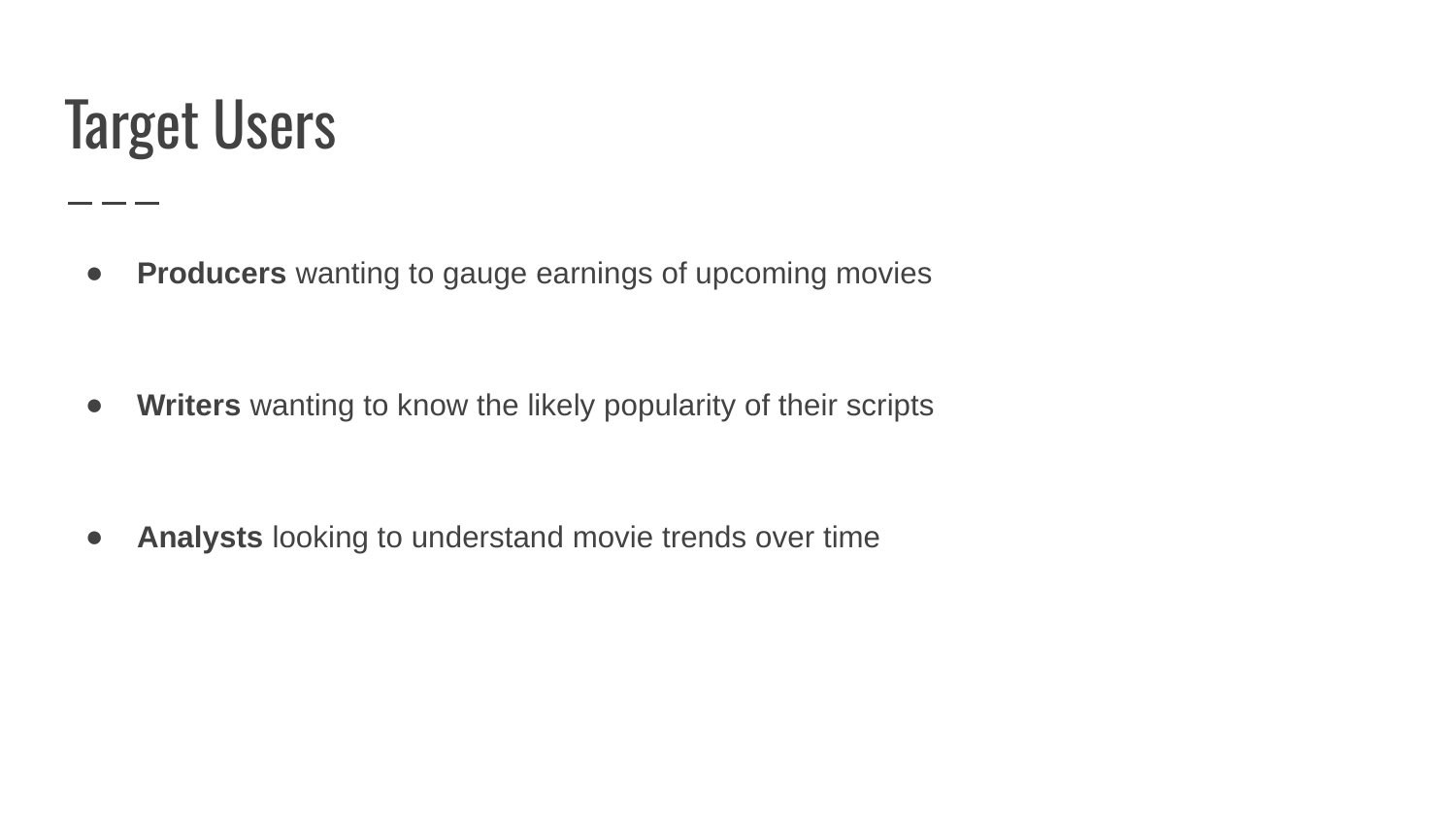

# Target Users
Producers wanting to gauge earnings of upcoming movies

Writers wanting to know the likely popularity of their scripts

Analysts looking to understand movie trends over time